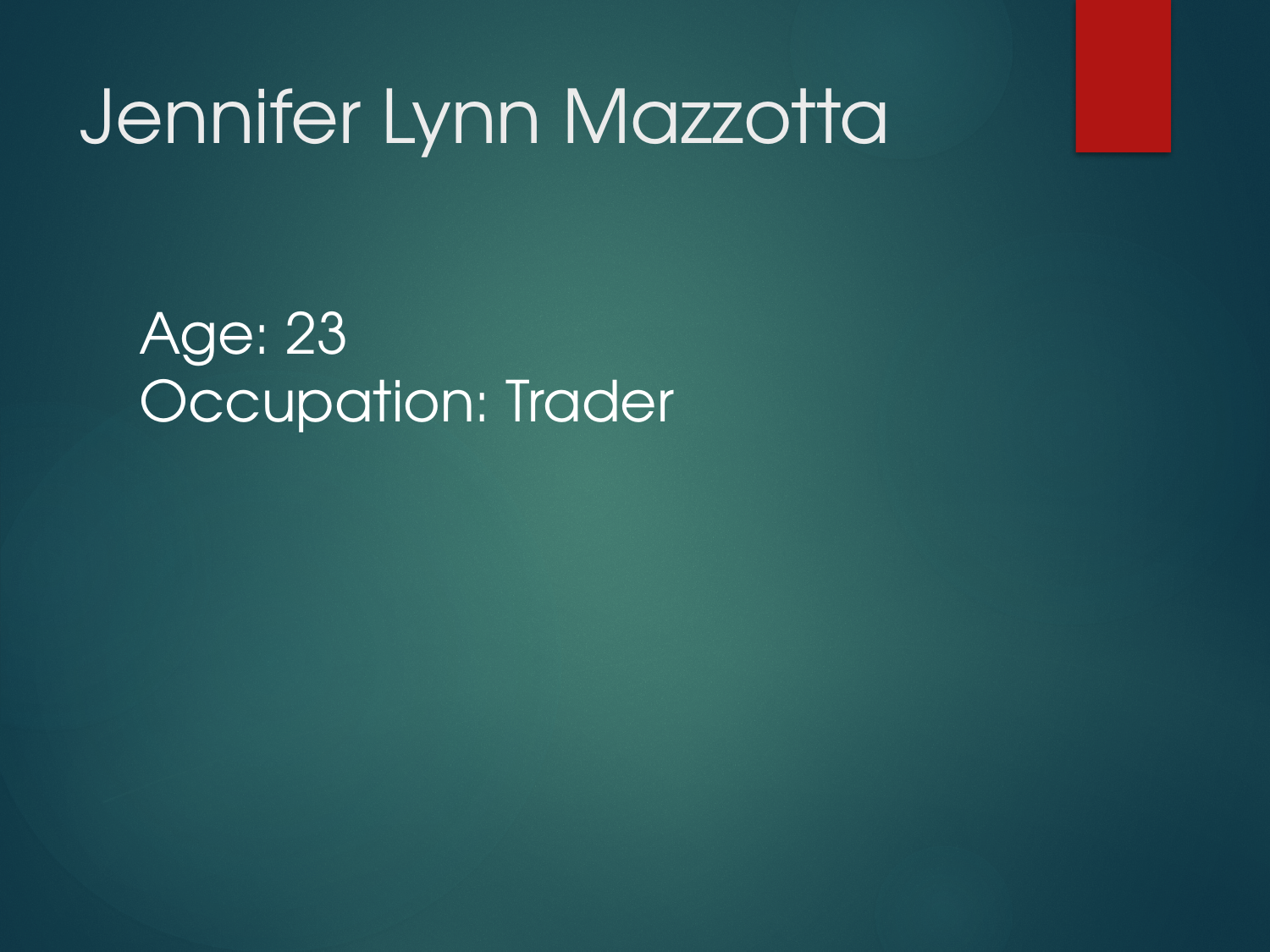

# Jennifer Lynn Mazzotta

Age: 23
Occupation: Trader